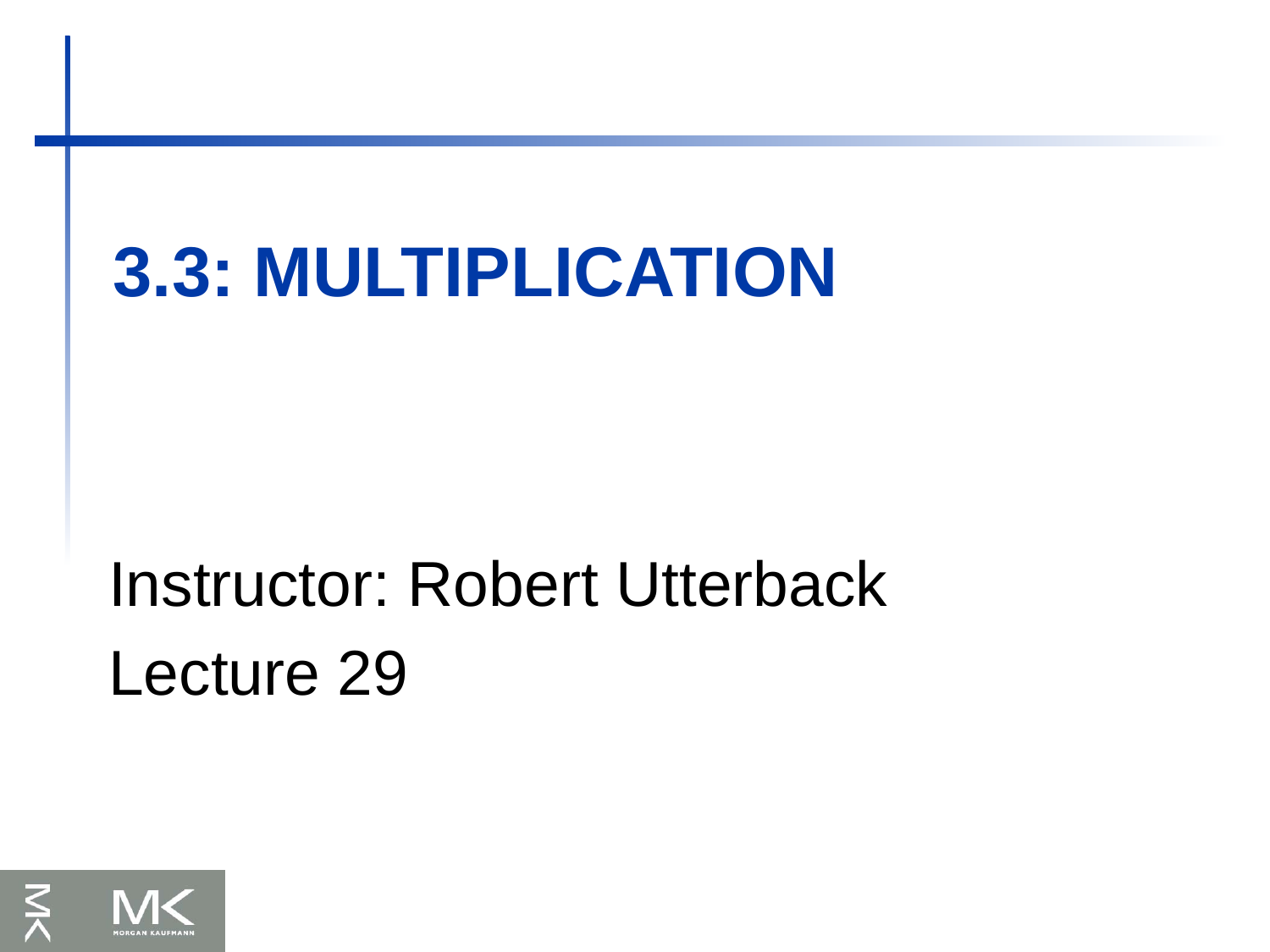

# 3.3: Multiplication
Instructor: Robert Utterback
Lecture 29